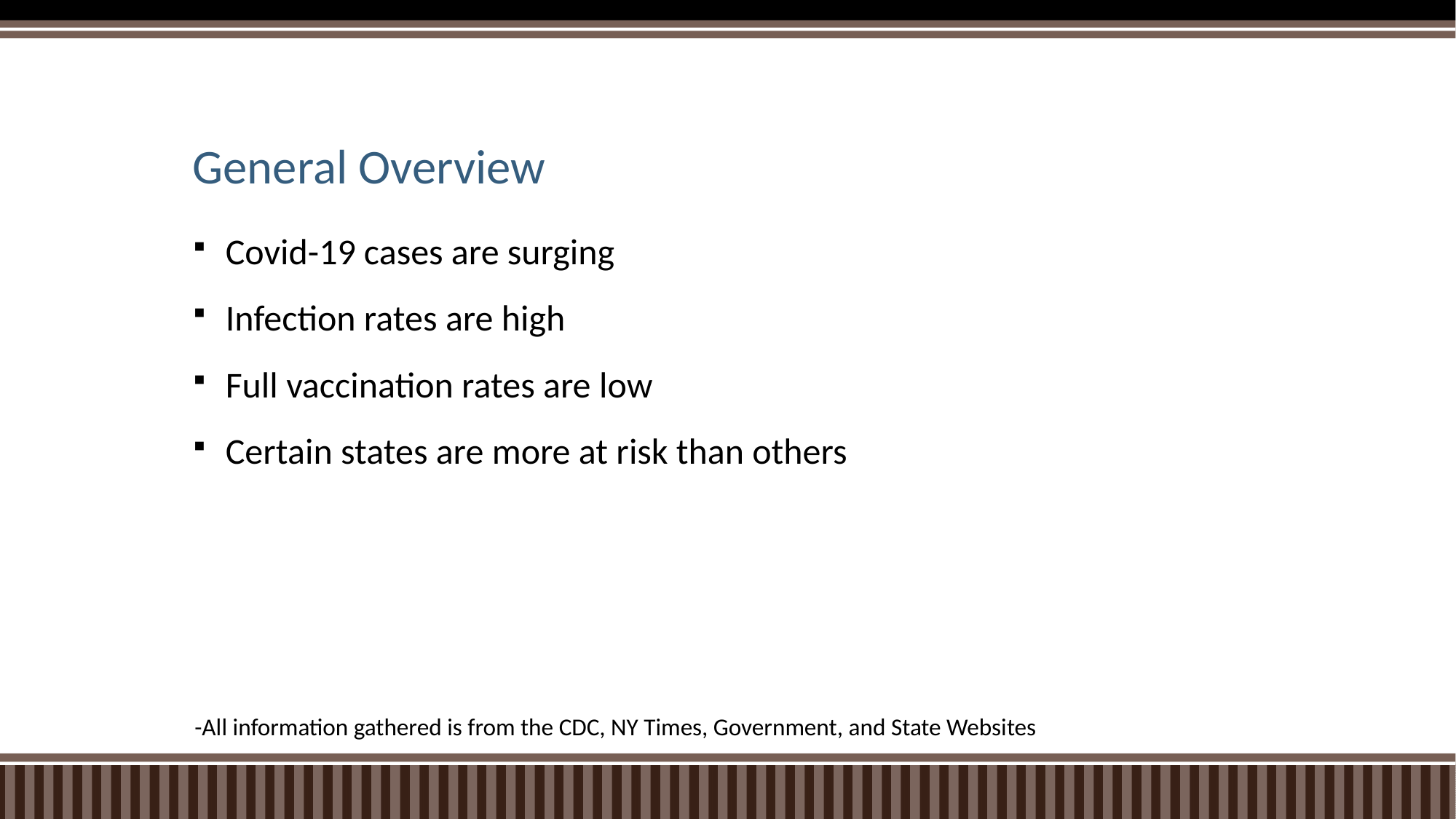

# General Overview
Covid-19 cases are surging
Infection rates are high
Full vaccination rates are low
Certain states are more at risk than others
-All information gathered is from the CDC, NY Times, Government, and State Websites